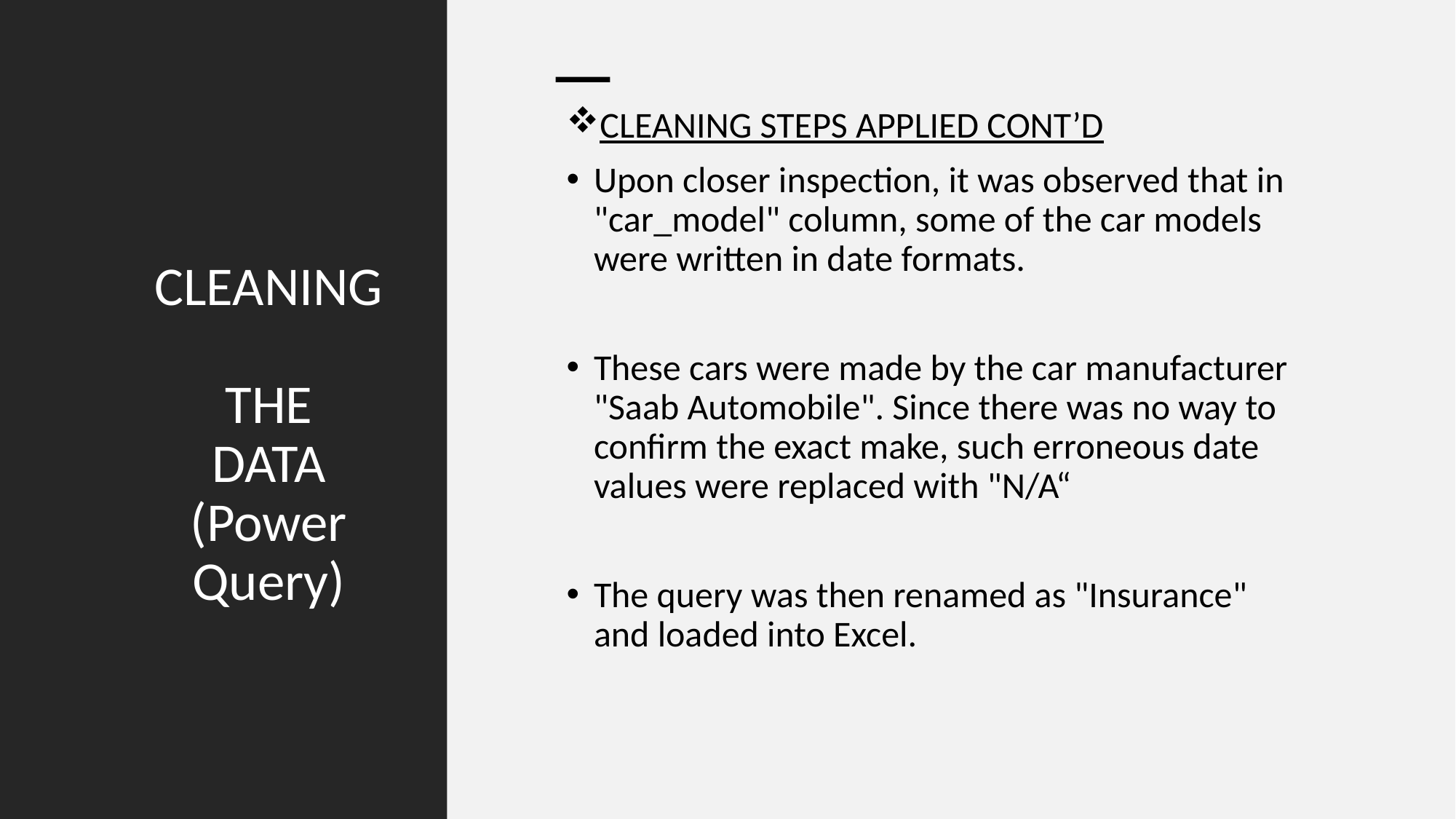

# CLEANING THE DATA (Power Query)

CLEANING STEPS APPLIED CONT’D
Upon closer inspection, it was observed that in "car_model" column, some of the car models were written in date formats.

These cars were made by the car manufacturer "Saab Automobile". Since there was no way to confirm the exact make, such erroneous date values were replaced with "N/A“

The query was then renamed as "Insurance" and loaded into Excel.